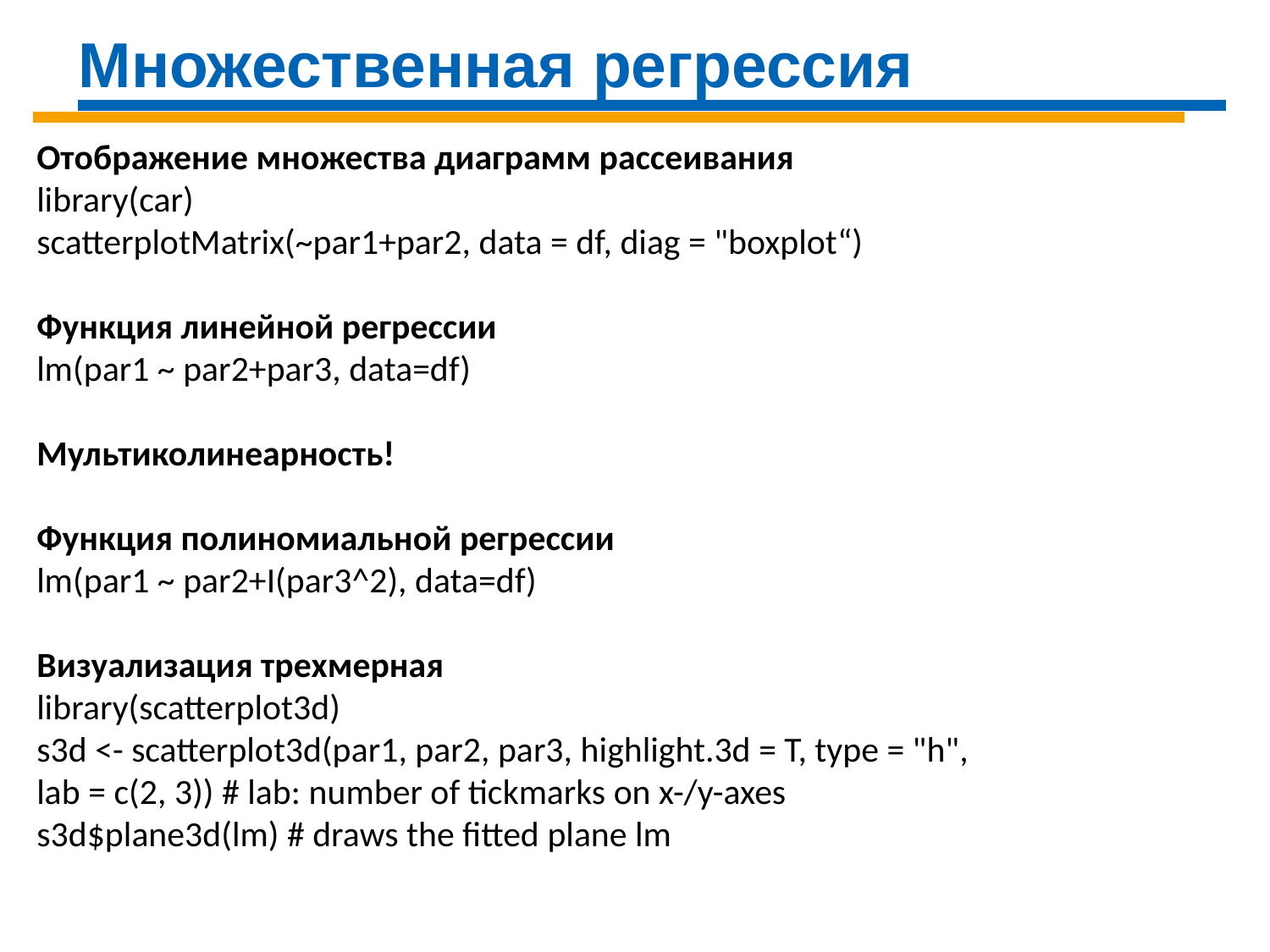

Множественная регрессия
Отображение множества диаграмм рассеивания
library(car)
scatterplotMatrix(~par1+par2, data = df, diag = "boxplot“)

Функция линейной регрессии
lm(par1 ~ par2+par3, data=df)

Мультиколинеарность!

Функция полиномиальной регрессии
lm(par1 ~ par2+I(par3^2), data=df)

Визуализация трехмерная
library(scatterplot3d)
s3d <- scatterplot3d(par1, par2, par3, highlight.3d = T, type = "h",
lab = c(2, 3)) # lab: number of tickmarks on x-/y-axes
s3d$plane3d(lm) # draws the fitted plane lm